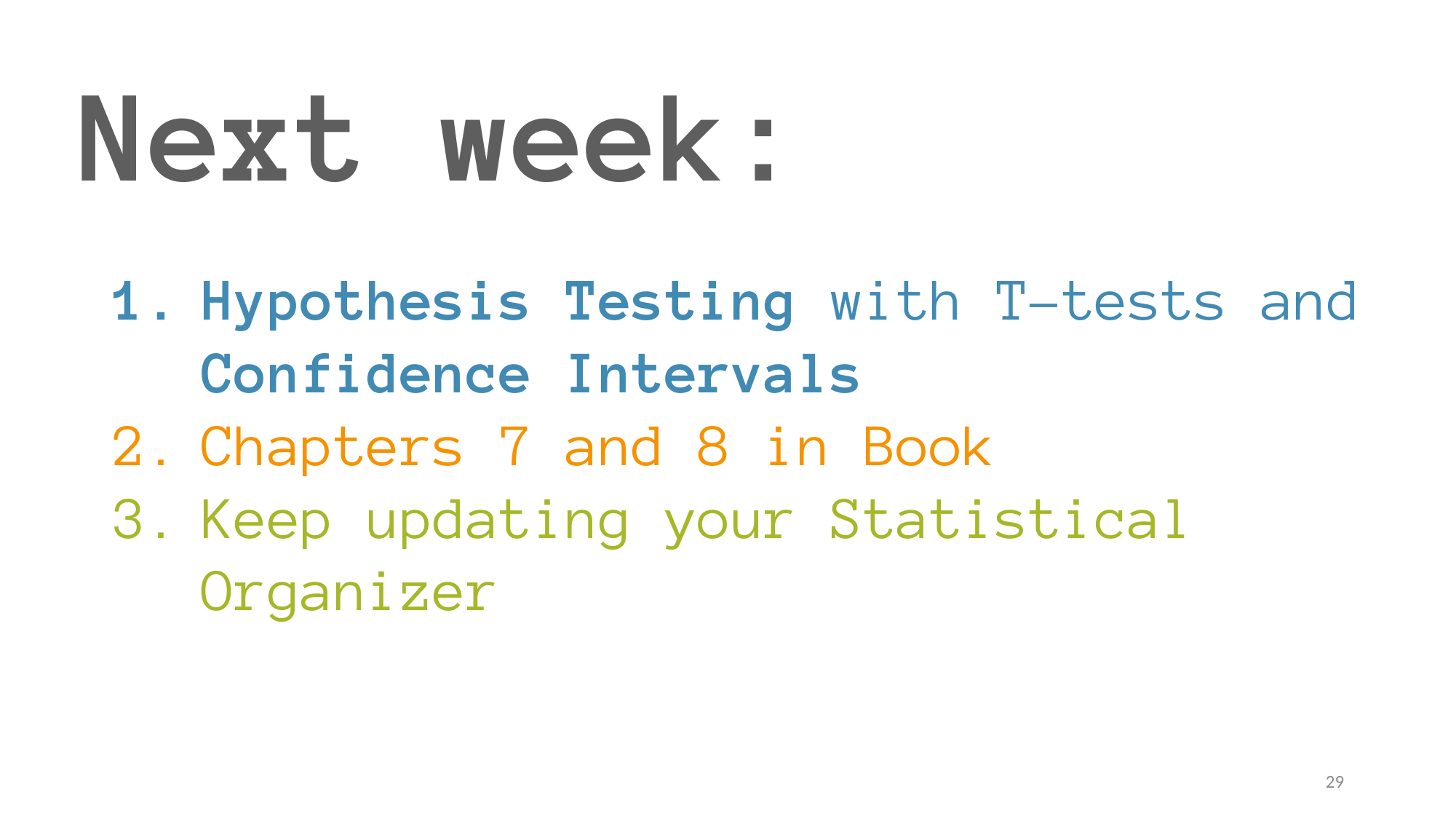

Next week:
Hypothesis Testing with T-tests and Confidence Intervals
Chapters 7 and 8 in Book
Keep updating your Statistical Organizer
29